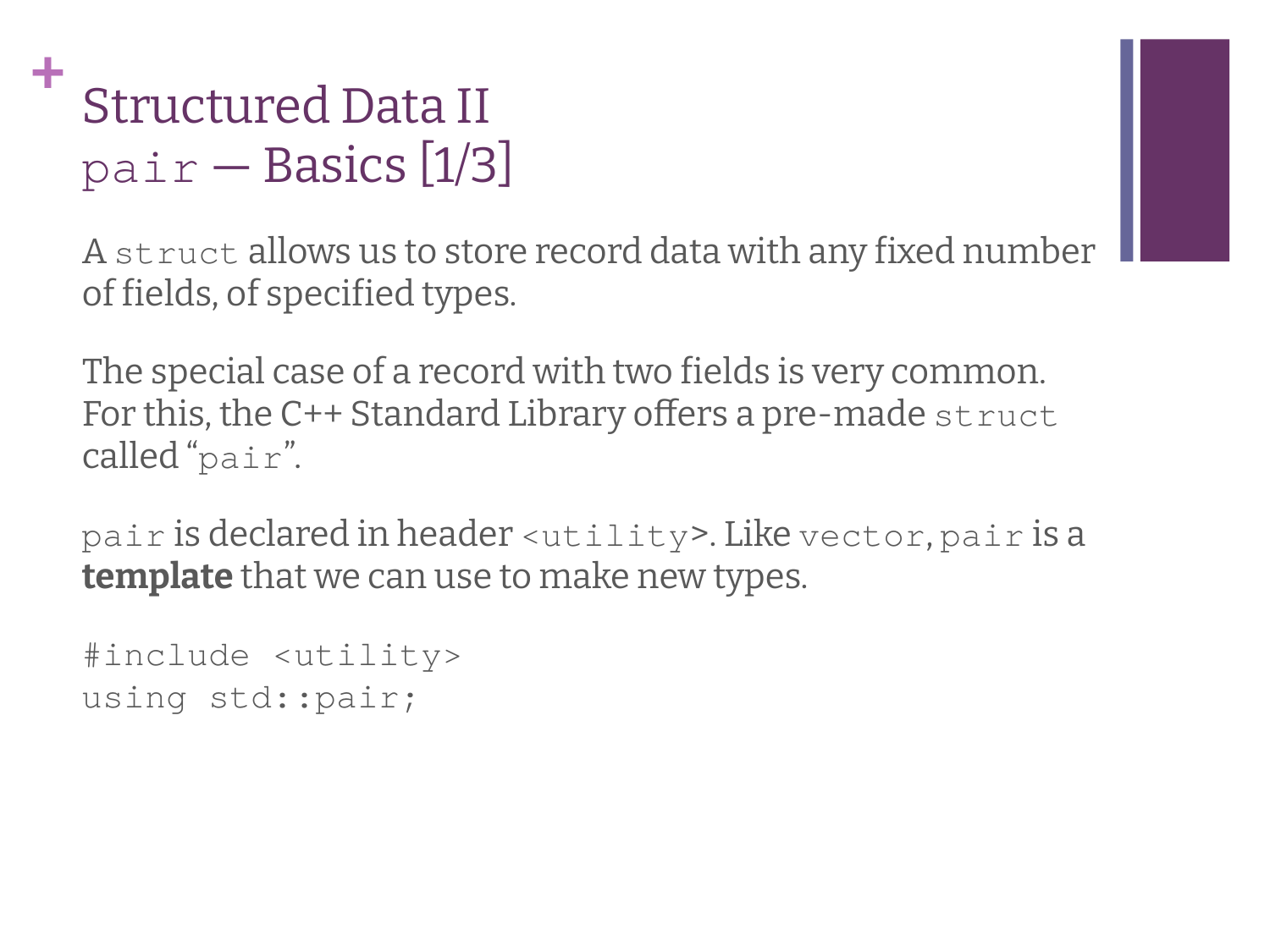

# Structured Data II pair — Basics [1/3]
A struct allows us to store record data with any fixed number of fields, of specified types.
The special case of a record with two fields is very common. For this, the C++ Standard Library offers a pre-made struct called “pair”.
pair is declared in header <utility>. Like vector, pair is a template that we can use to make new types.
#include <utility>
using std::pair;